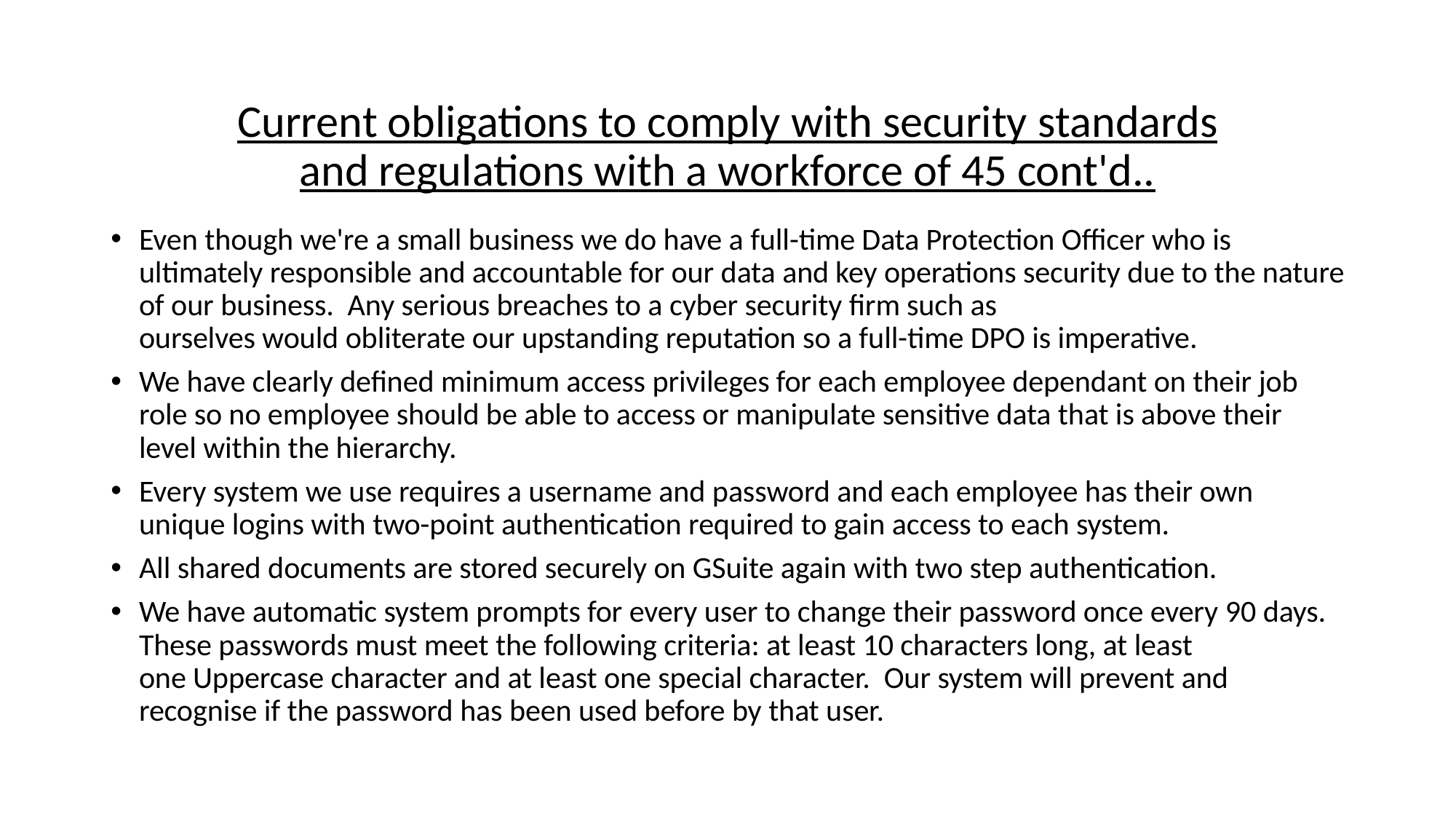

# Current obligations to comply with security standards and regulations with a workforce of 45 cont'd..

Even though we're a small business we do have a full-time Data Protection Officer who is ultimately responsible and accountable for our data and key operations security due to the nature of our business.  Any serious breaches to a cyber security firm such as ourselves would obliterate our upstanding reputation so a full-time DPO is imperative.
We have clearly defined minimum access privileges for each employee dependant on their job role so no employee should be able to access or manipulate sensitive data that is above their level within the hierarchy.
Every system we use requires a username and password and each employee has their own unique logins with two-point authentication required to gain access to each system.
All shared documents are stored securely on GSuite again with two step authentication.
We have automatic system prompts for every user to change their password once every 90 days.  These passwords must meet the following criteria: at least 10 characters long, at least one Uppercase character and at least one special character.  Our system will prevent and recognise if the password has been used before by that user.